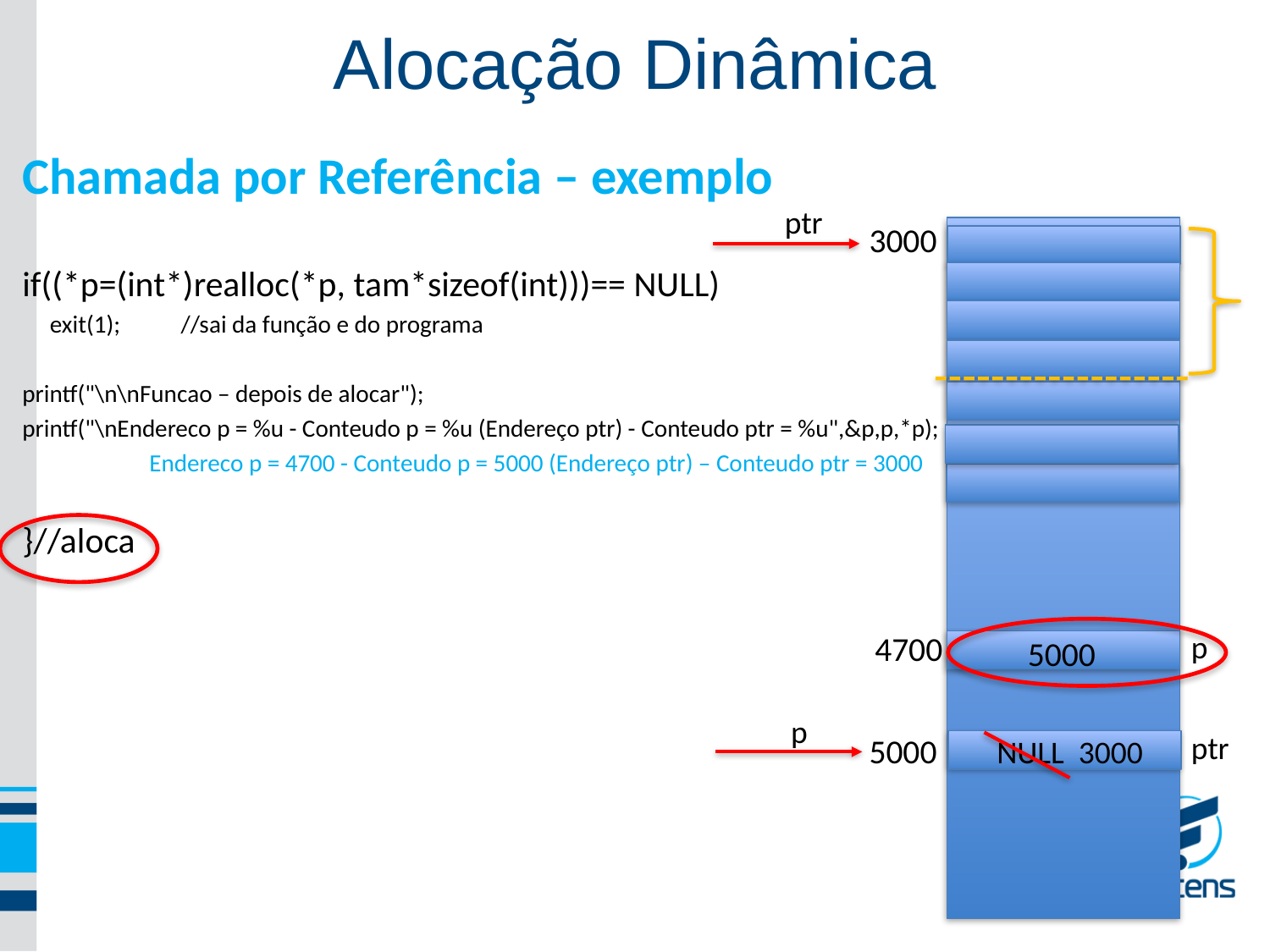

Alocação Dinâmica
Chamada por Referência – exemplo

if((*p=(int*)realloc(*p, tam*sizeof(int)))== NULL)
     exit(1);           //sai da função e do programa

printf("\n\nFuncao – depois de alocar");
printf("\nEndereco p = %u - Conteudo p = %u (Endereço ptr) - Conteudo ptr = %u",&p,p,*p);
	Endereco p = 4700 - Conteudo p = 5000 (Endereço ptr) – Conteudo ptr = 3000

}//aloca

    ptr
3000

             NULL  3000
     ptr

     p
4700

5000

    p
5000